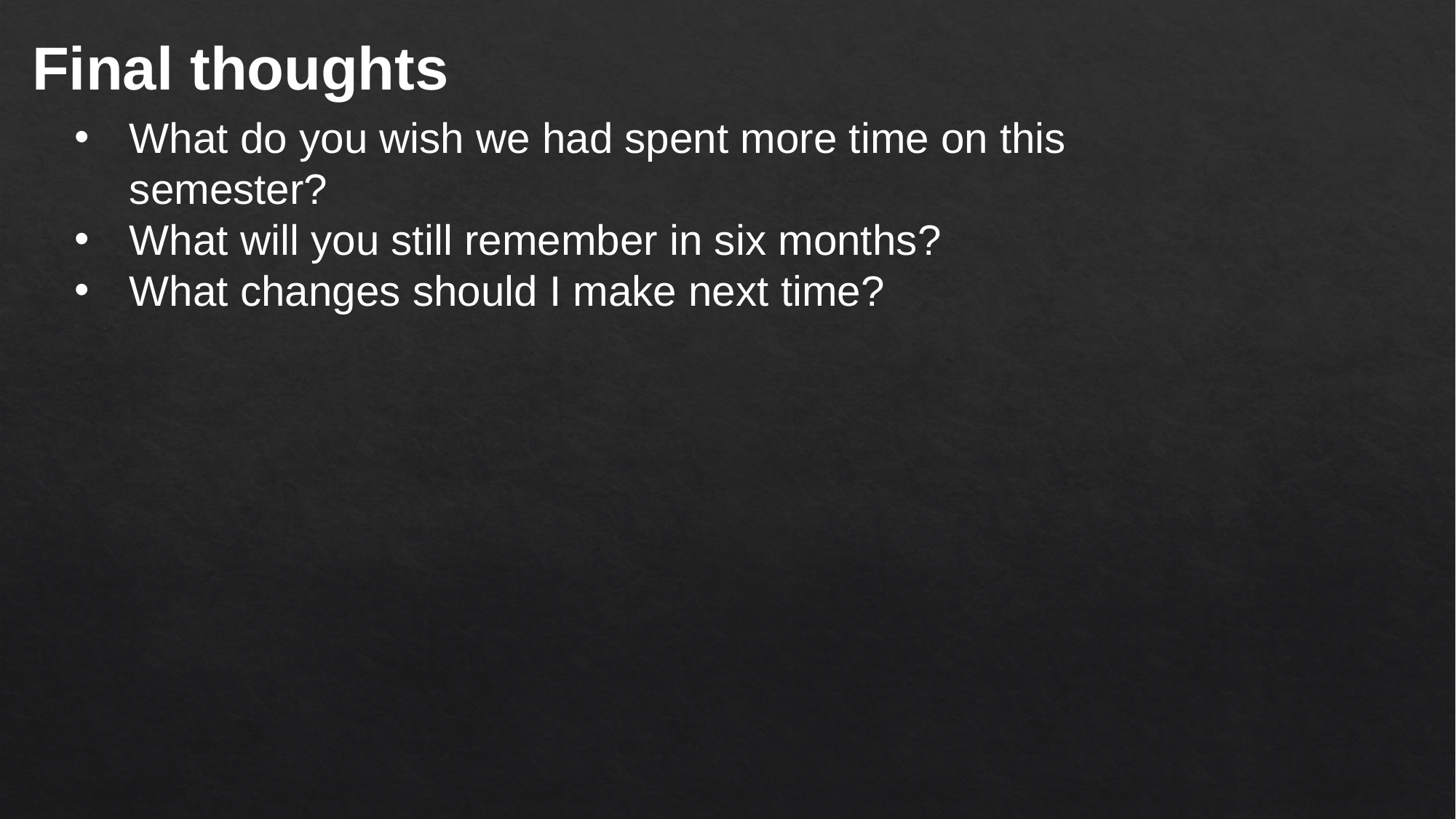

Final thoughts
What do you wish we had spent more time on this semester?
What will you still remember in six months?
What changes should I make next time?